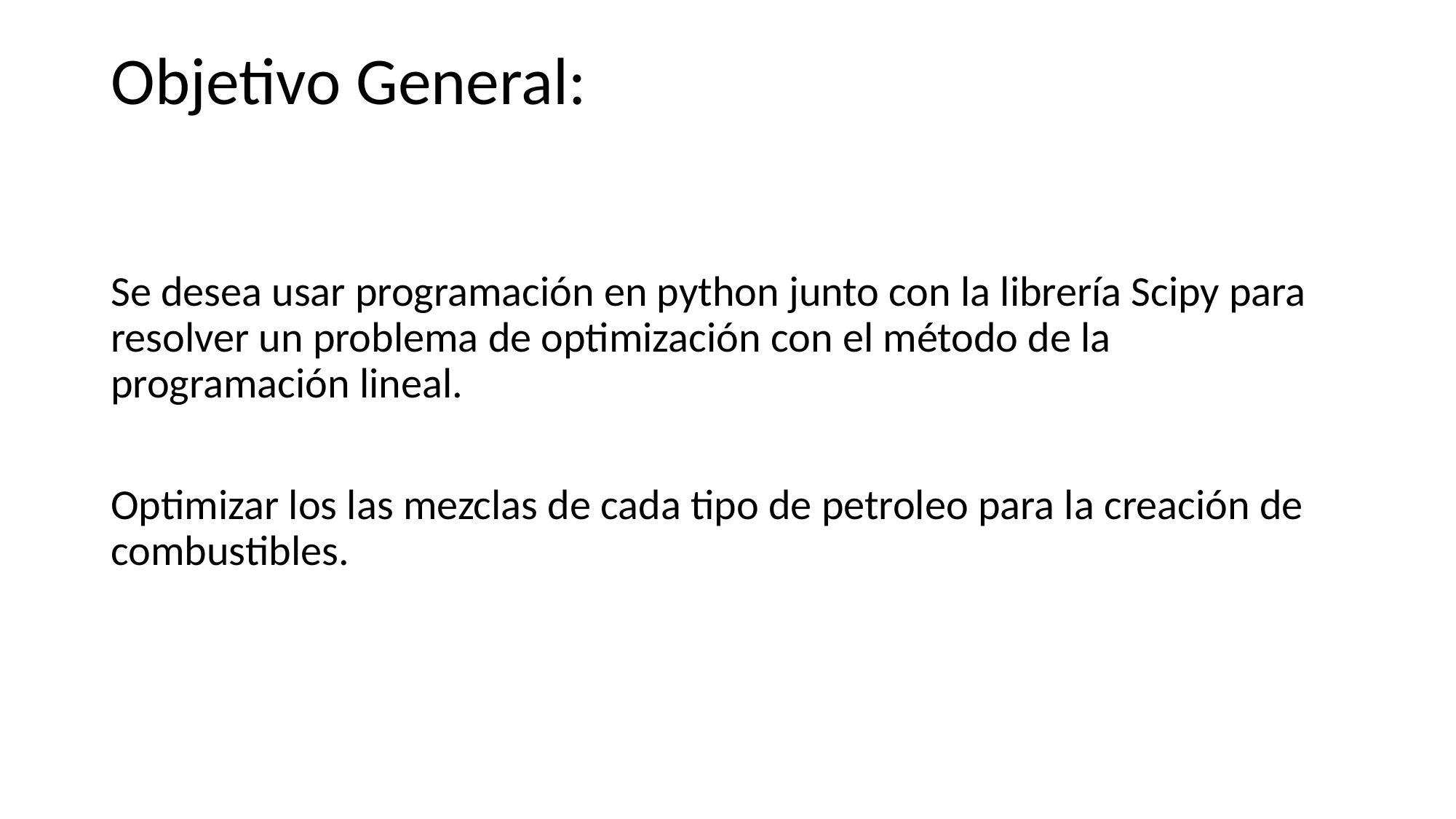

# Objetivo General:
Se desea usar programación en python junto con la librería Scipy para resolver un problema de optimización con el método de la programación lineal.

Optimizar los las mezclas de cada tipo de petroleo para la creación de combustibles.